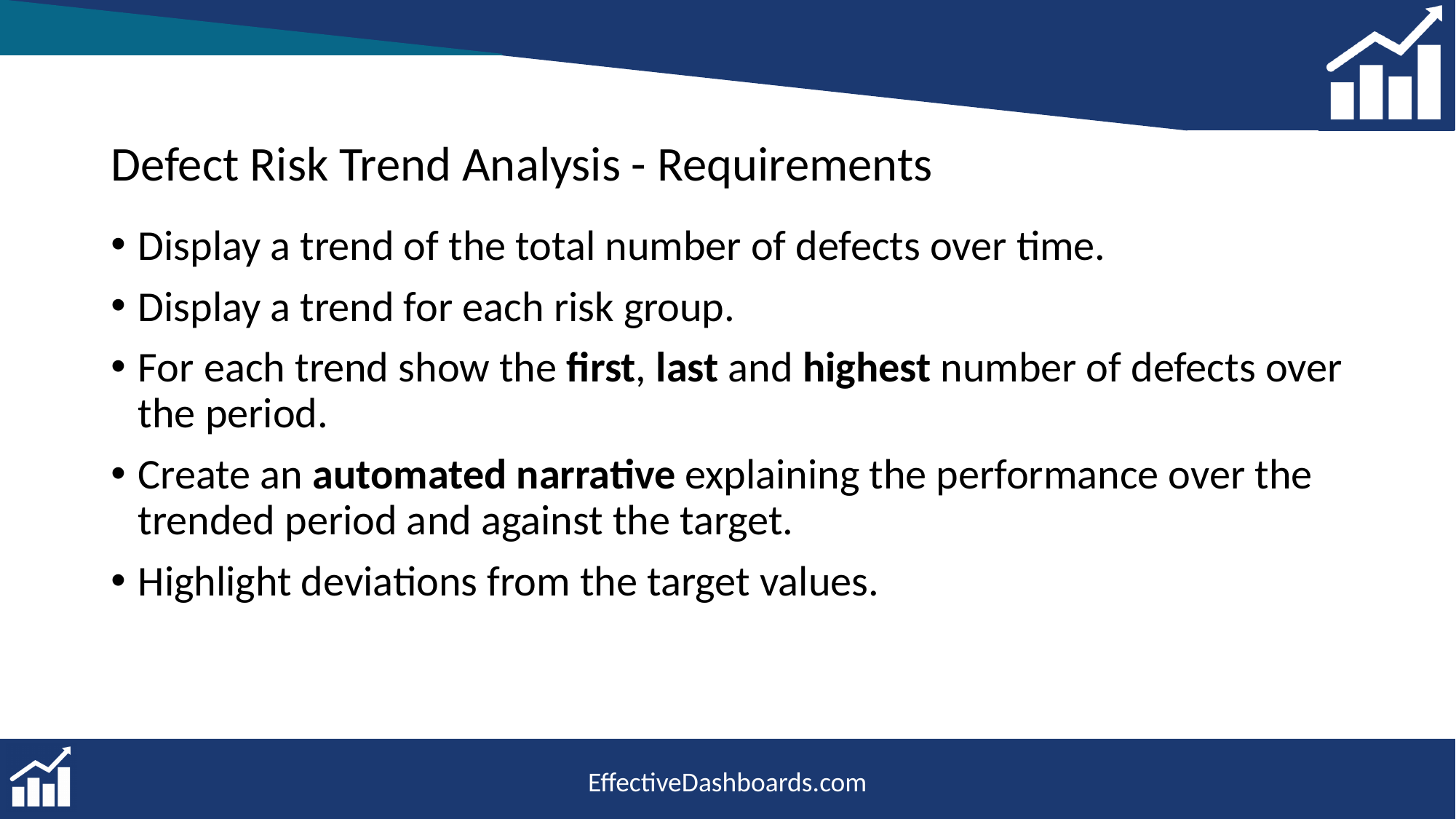

# Defect Risk Trend Analysis - Requirements
Display a trend of the total number of defects over time.
Display a trend for each risk group.
For each trend show the first, last and highest number of defects over the period.
Create an automated narrative explaining the performance over the trended period and against the target.
Highlight deviations from the target values.